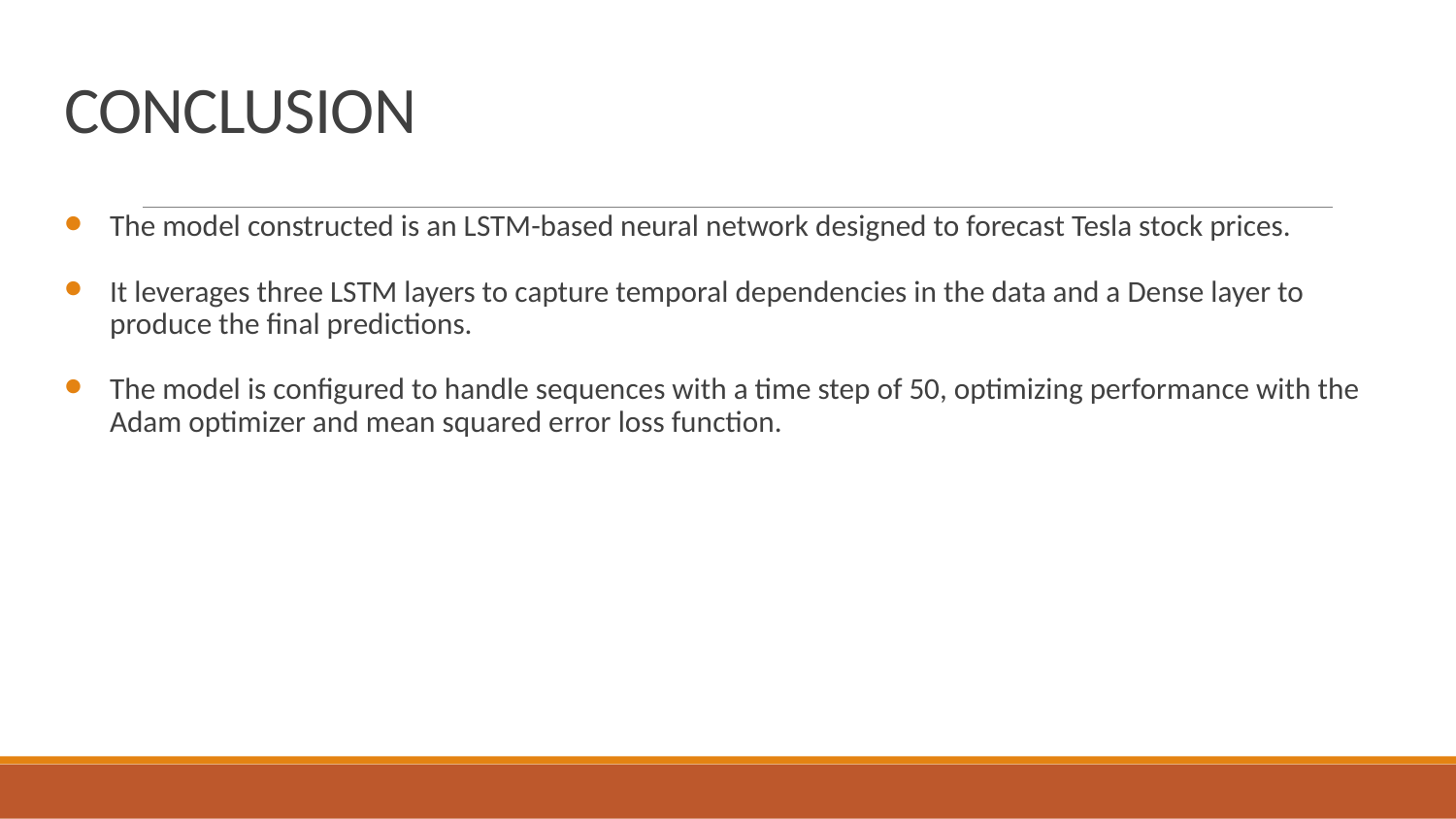

# CONCLUSION
The model constructed is an LSTM-based neural network designed to forecast Tesla stock prices.

It leverages three LSTM layers to capture temporal dependencies in the data and a Dense layer to produce the final predictions.

The model is configured to handle sequences with a time step of 50, optimizing performance with the Adam optimizer and mean squared error loss function.